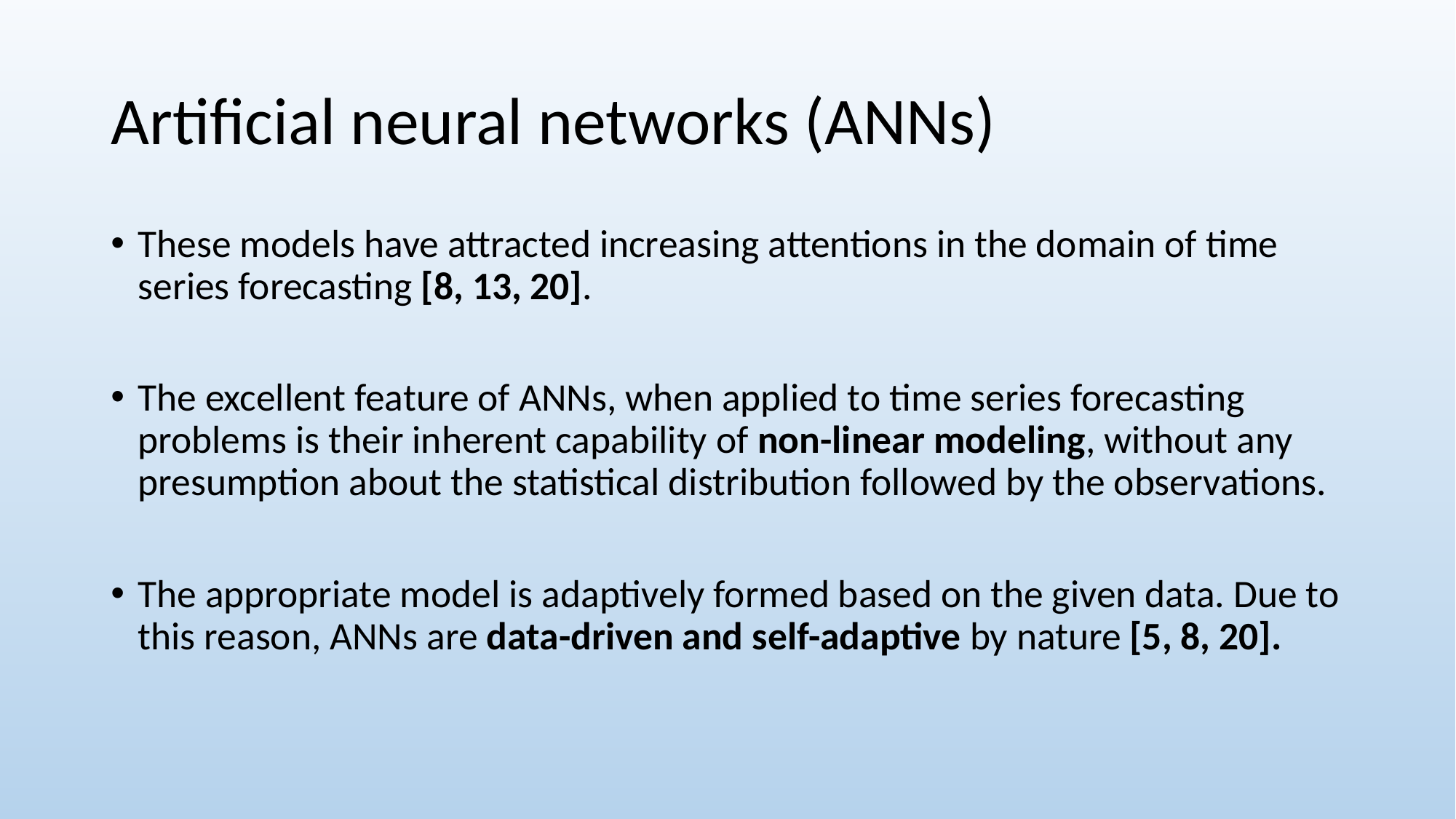

# Artificial neural networks (ANNs)
These models have attracted increasing attentions in the domain of time series forecasting [8, 13, 20].

The excellent feature of ANNs, when applied to time series forecasting problems is their inherent capability of non-linear modeling, without any presumption about the statistical distribution followed by the observations.

The appropriate model is adaptively formed based on the given data. Due to this reason, ANNs are data-driven and self-adaptive by nature [5, 8, 20].